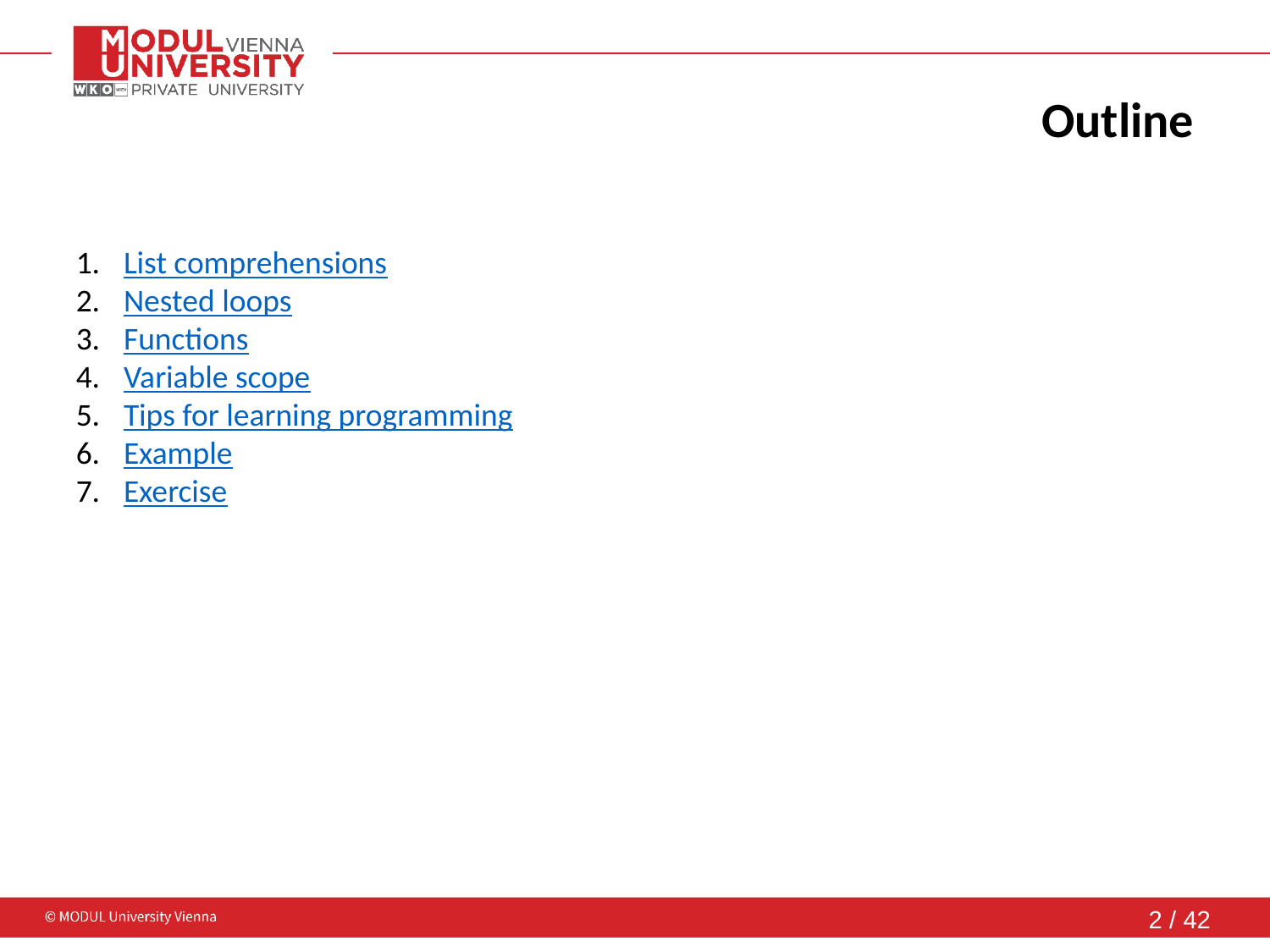

# Outline

List comprehensions
Nested loops
Functions
Variable scope
Tips for learning programming
Example
Exercise